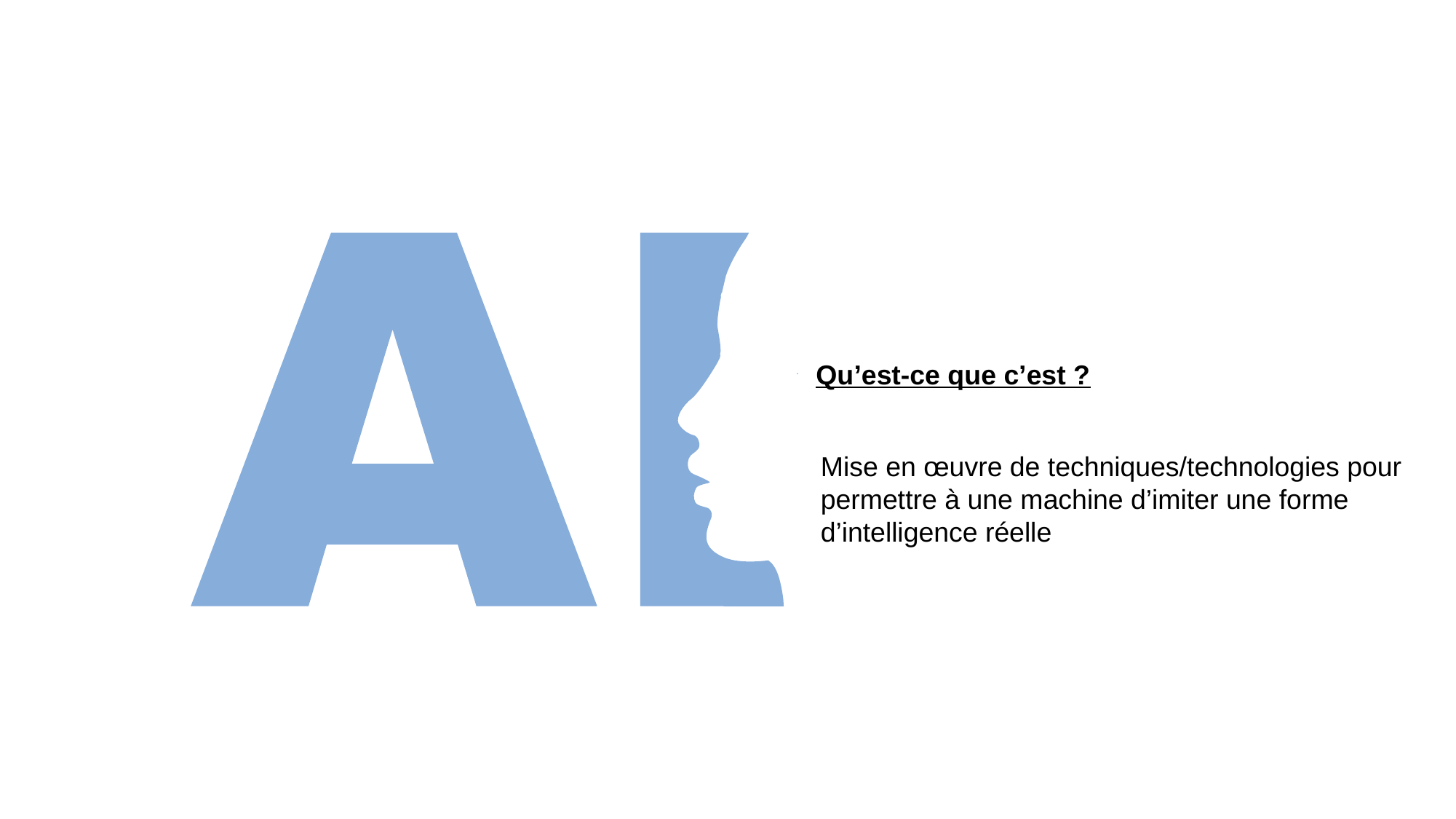

Qu’est-ce que c’est ?
Mise en œuvre de techniques/technologies pour permettre à une machine d’imiter une forme d’intelligence réelle